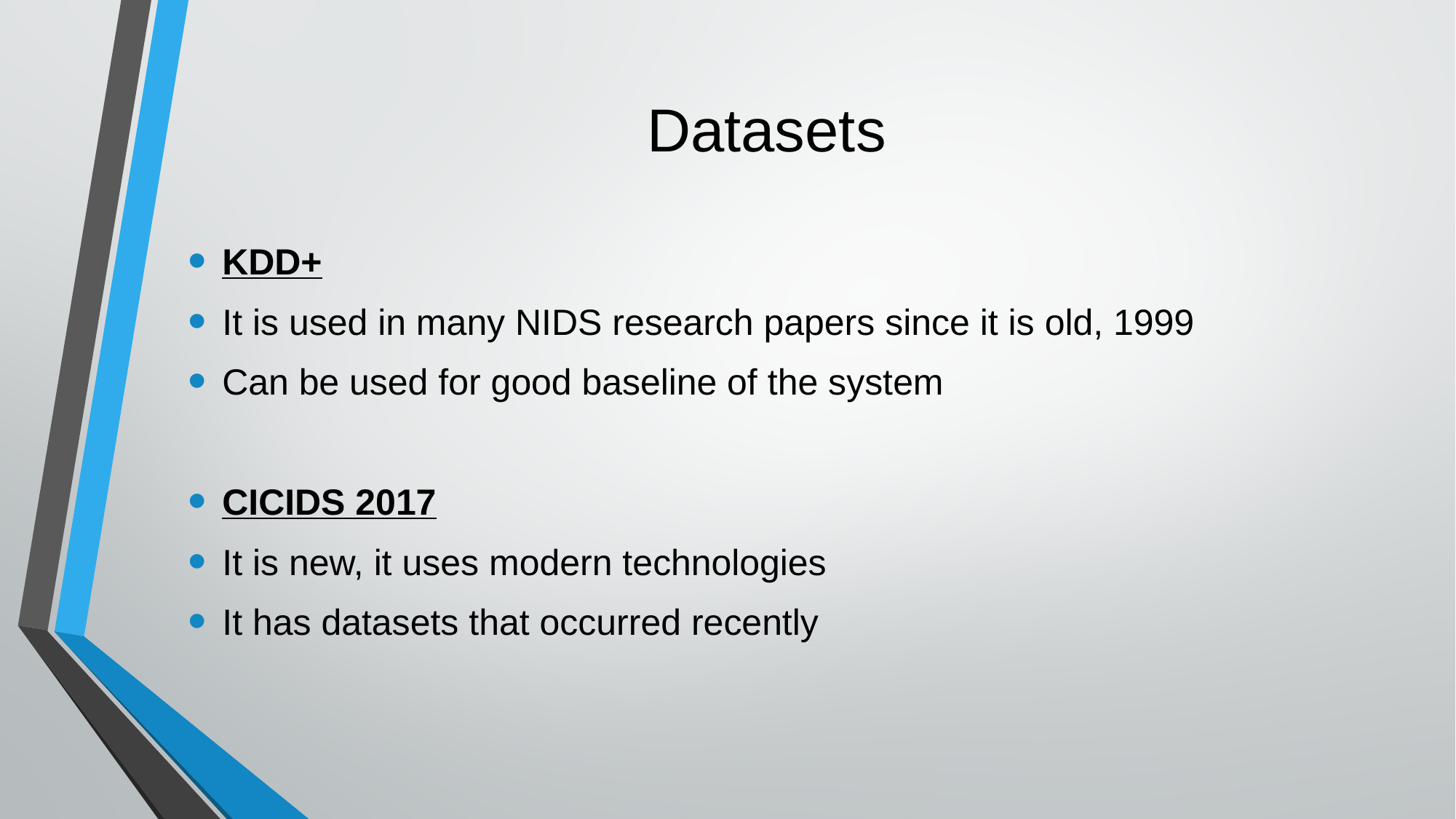

# Datasets
KDD+
It is used in many NIDS research papers since it is old, 1999
Can be used for good baseline of the system

CICIDS 2017
It is new, it uses modern technologies
It has datasets that occurred recently